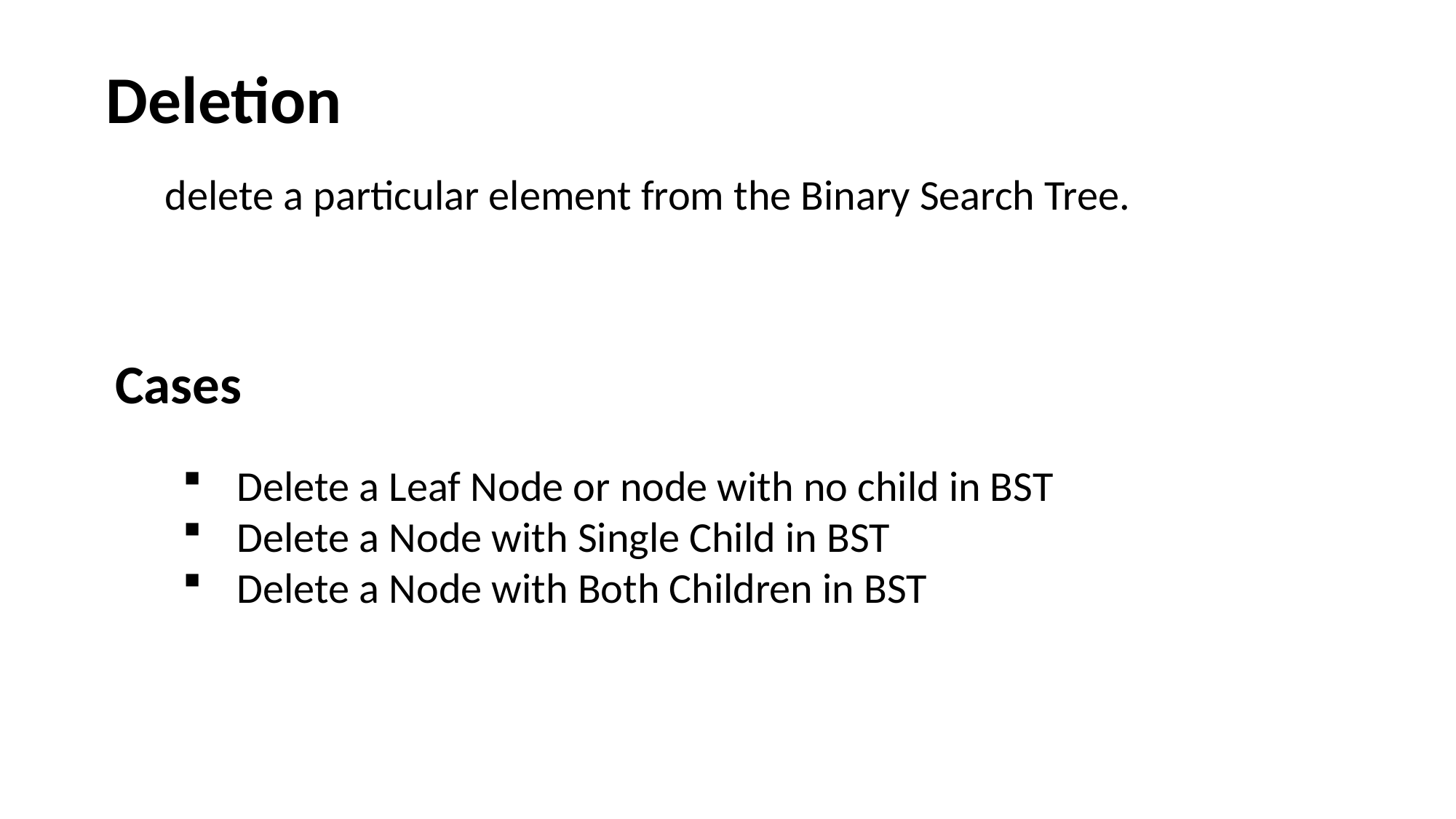

# Deletion
delete a particular element from the Binary Search Tree.
Cases

Delete a Leaf Node or node with no child in BST
Delete a Node with Single Child in BST
Delete a Node with Both Children in BST